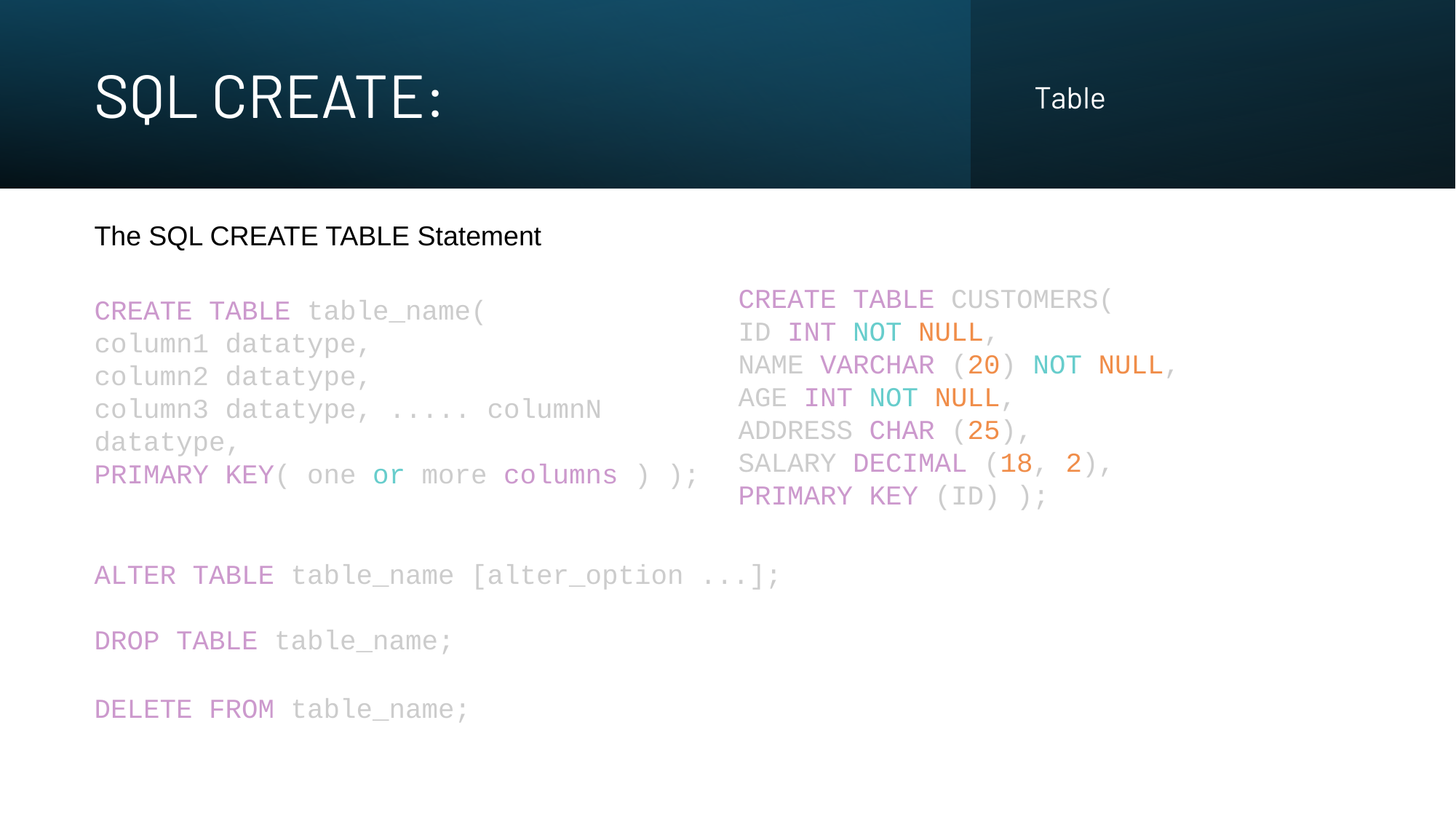

# SQL CREATE:
Table
The SQL CREATE TABLE Statement
CREATE TABLE CUSTOMERS(
ID INT NOT NULL,
NAME VARCHAR (20) NOT NULL,
AGE INT NOT NULL,
ADDRESS CHAR (25),
SALARY DECIMAL (18, 2),
PRIMARY KEY (ID) );
CREATE TABLE table_name(
column1 datatype,
column2 datatype,
column3 datatype, ..... columnN datatype,
PRIMARY KEY( one or more columns ) );
ALTER TABLE table_name [alter_option ...];
DROP TABLE table_name;
DELETE FROM table_name;